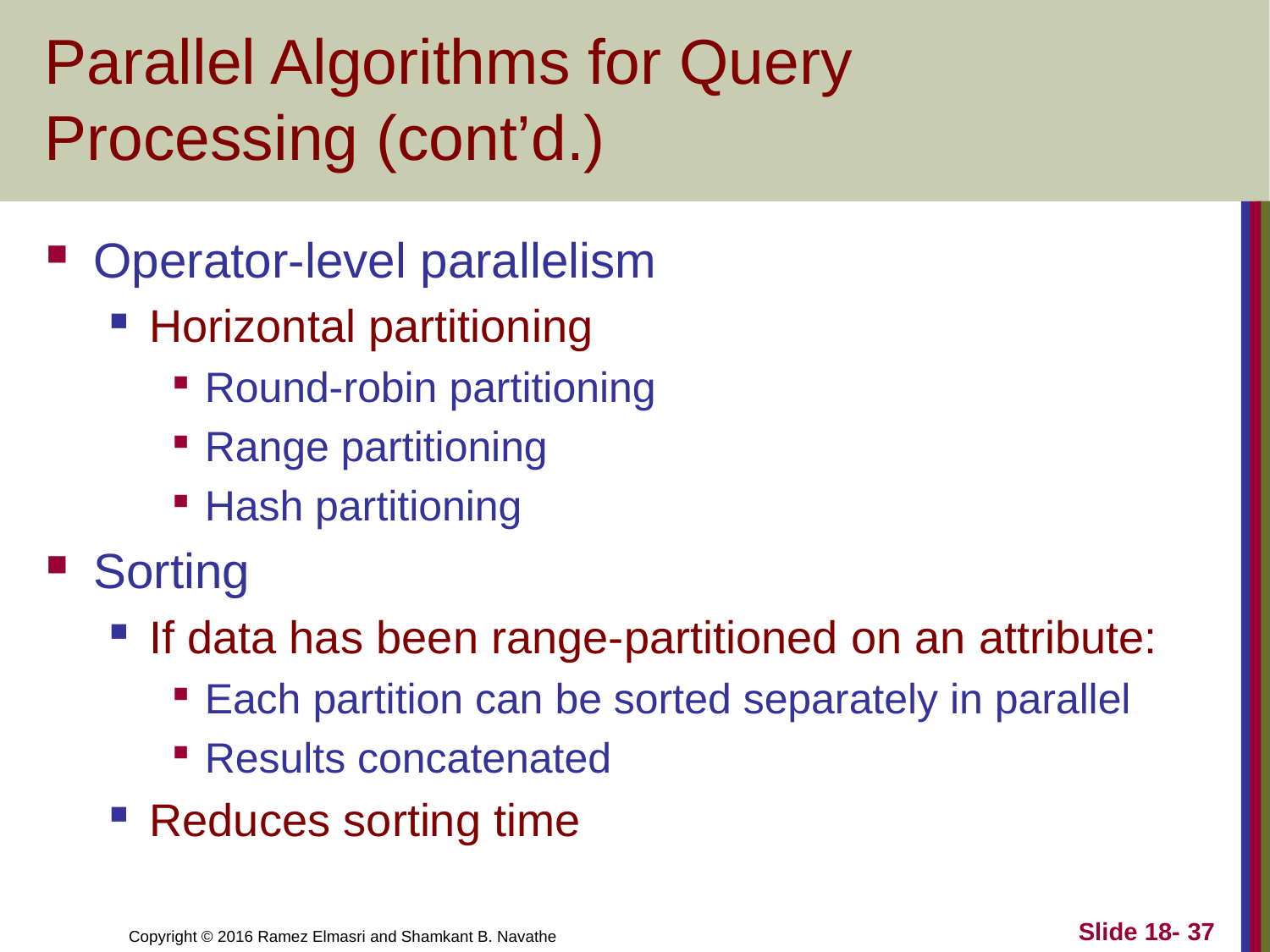

# Parallel Algorithms for Query Processing (cont’d.)
Operator-level parallelism
Horizontal partitioning
Round-robin partitioning
Range partitioning
Hash partitioning
Sorting
If data has been range-partitioned on an attribute:
Each partition can be sorted separately in parallel
Results concatenated
Reduces sorting time

Slide 18- 37